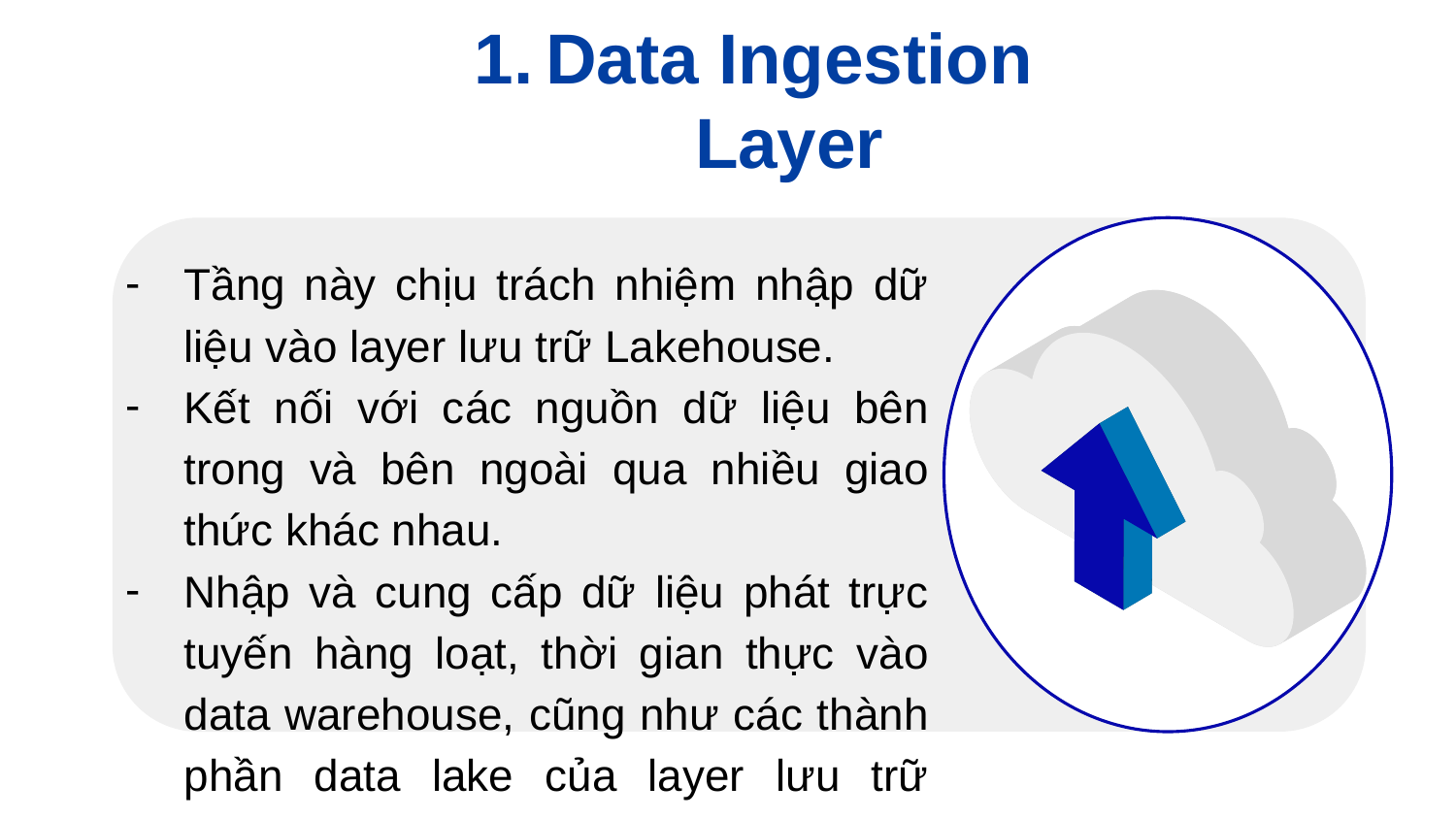

Data Ingestion Layer

Tầng này chịu trách nhiệm nhập dữ liệu vào layer lưu trữ Lakehouse.
Kết nối với các nguồn dữ liệu bên trong và bên ngoài qua nhiều giao thức khác nhau.
Nhập và cung cấp dữ liệu phát trực tuyến hàng loạt, thời gian thực vào data warehouse, cũng như các thành phần data lake của layer lưu trữ Lakehouse.